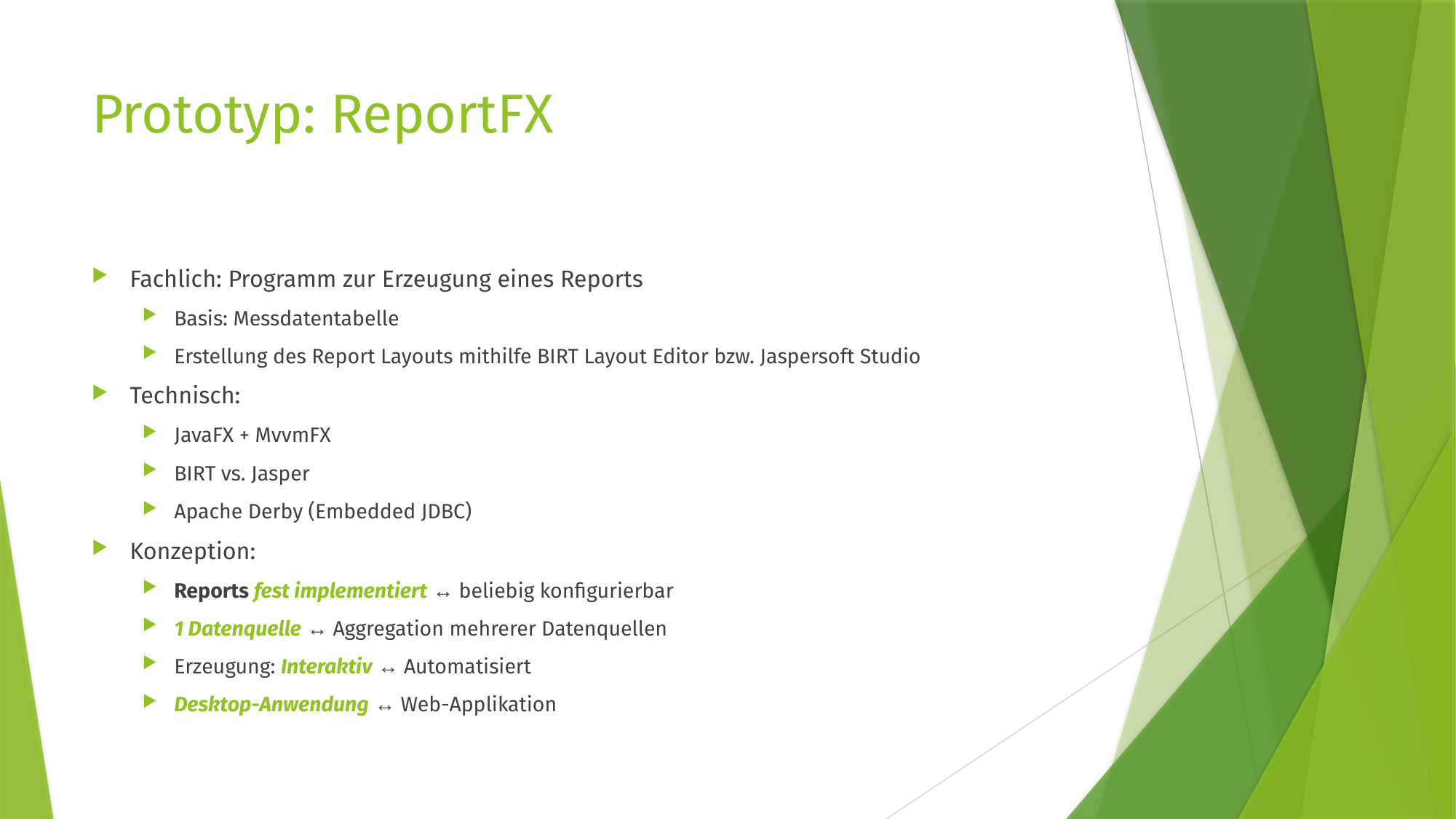

# Prototyp: ReportFX
Fachlich: Programm zur Erzeugung eines Reports
Basis: Messdatentabelle
Erstellung des Report Layouts mithilfe BIRT Layout Editor bzw. Jaspersoft Studio
Technisch:
JavaFX + MvvmFX
BIRT vs. Jasper
Apache Derby (Embedded JDBC)
Konzeption:
Reports fest implementiert ↔ beliebig konfigurierbar
1 Datenquelle ↔ Aggregation mehrerer Datenquellen
Erzeugung: Interaktiv ↔ Automatisiert
Desktop-Anwendung ↔ Web-Applikation